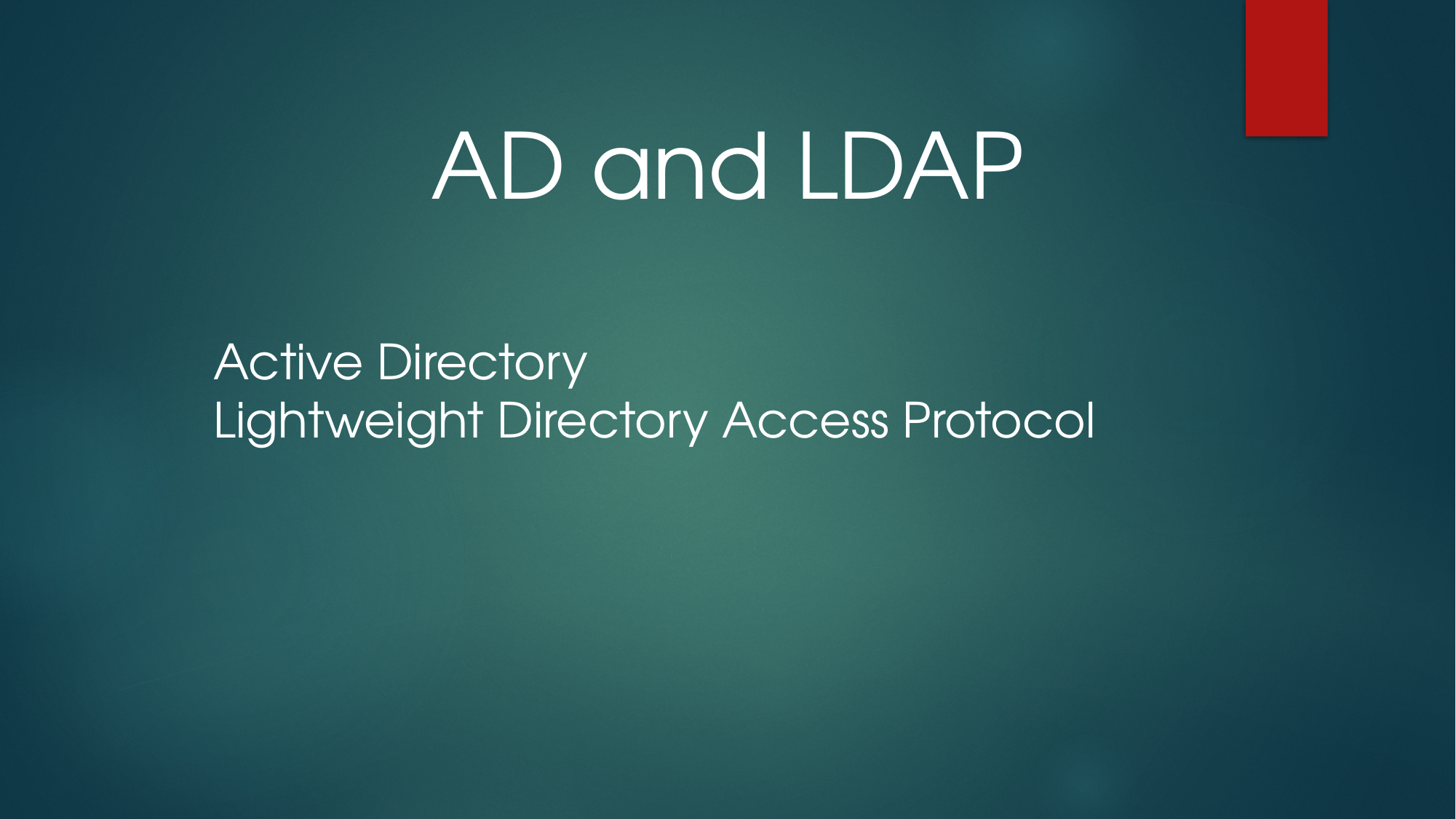

AD and LDAP
Active Directory
Lightweight Directory Access Protocol